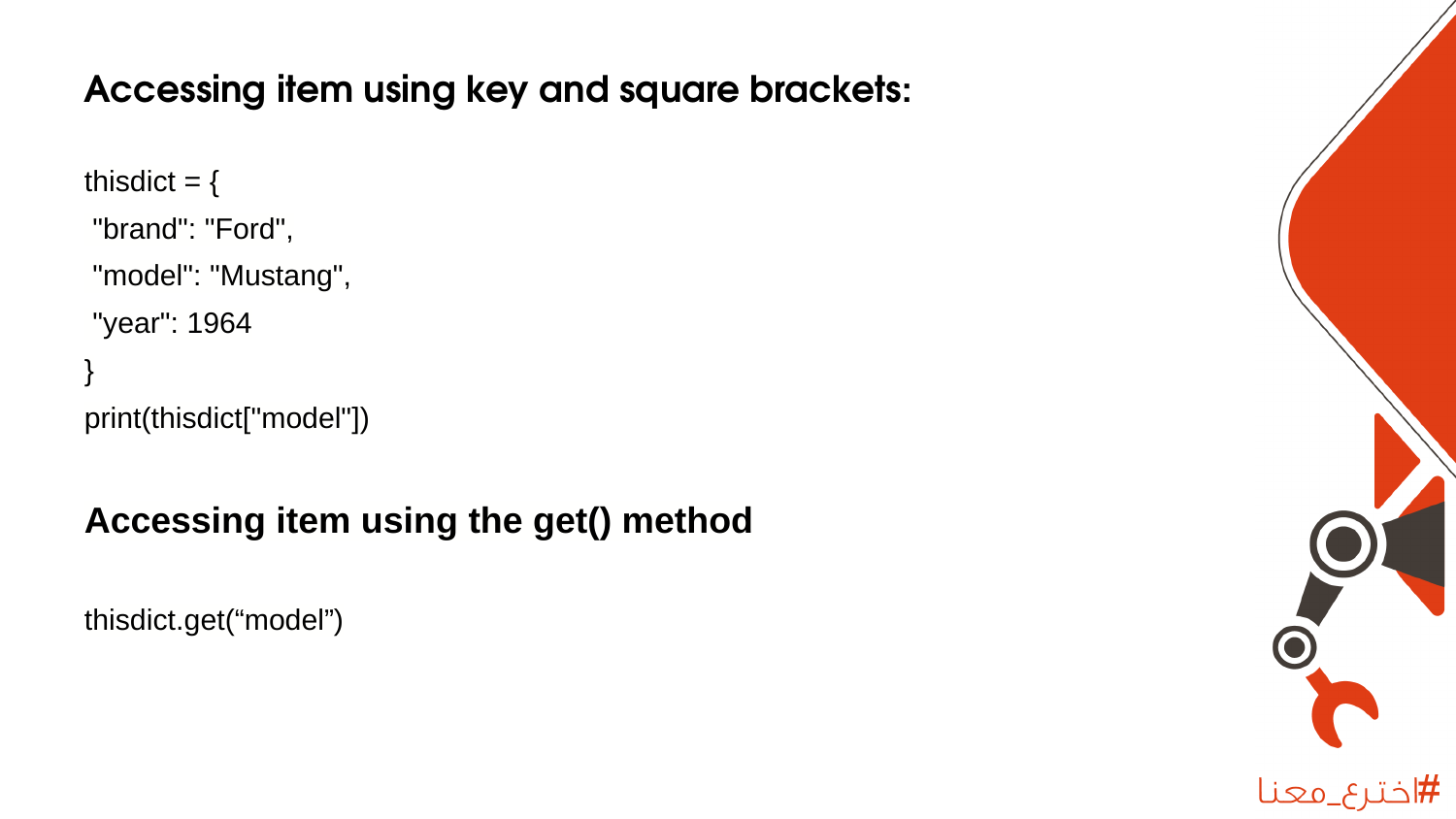

# Accessing item using key and square brackets:
thisdict = {
 "brand": "Ford",
 "model": "Mustang",
 "year": 1964
}
print(thisdict["model"])

Accessing item using the get() method

thisdict.get(“model”)